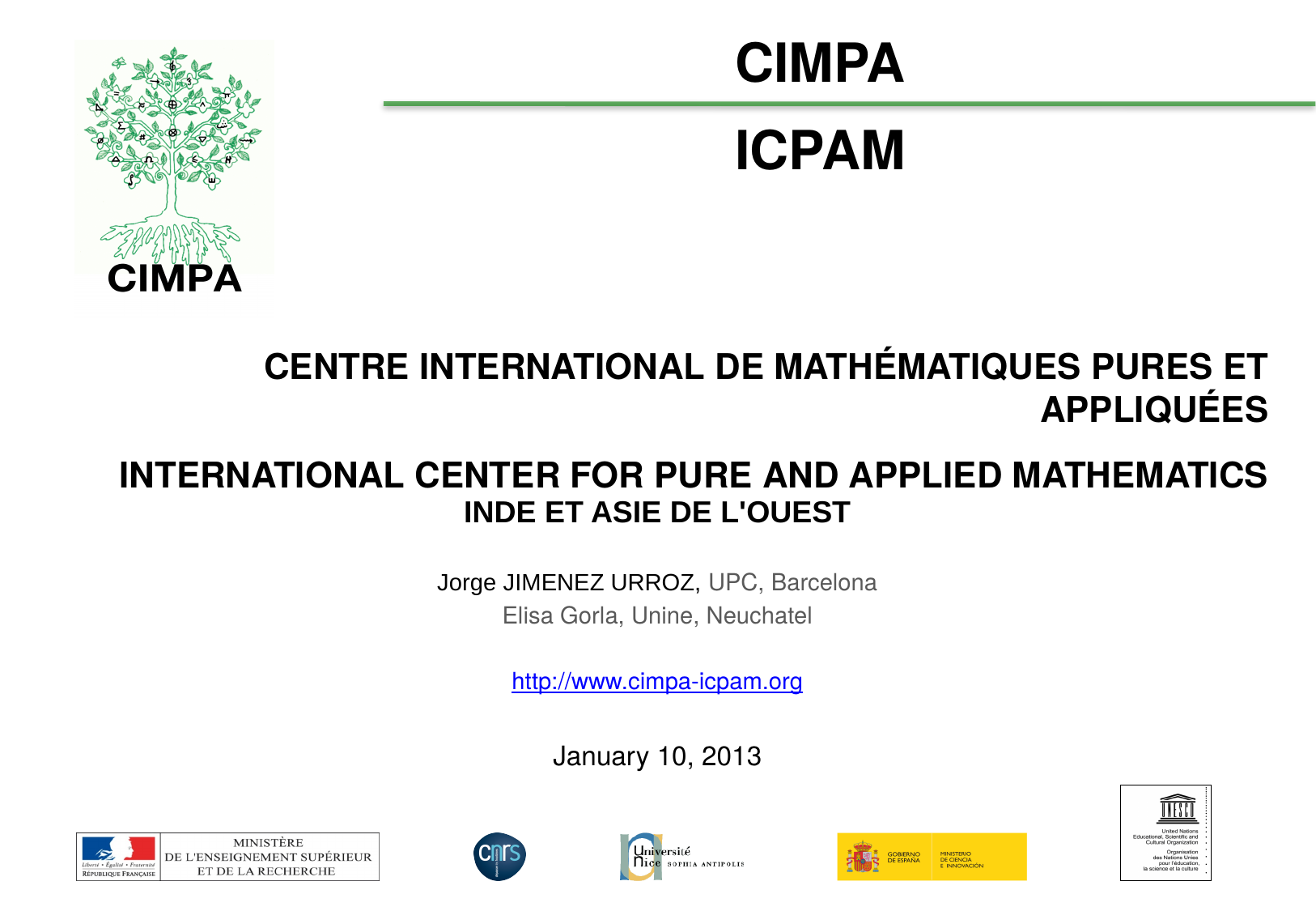

INDE ET ASIE DE L'OUEST

Jorge JIMENEZ URROZ, UPC, Barcelona
Elisa Gorla, Unine, Neuchatel

http://www.cimpa-icpam.org

January 10, 2013